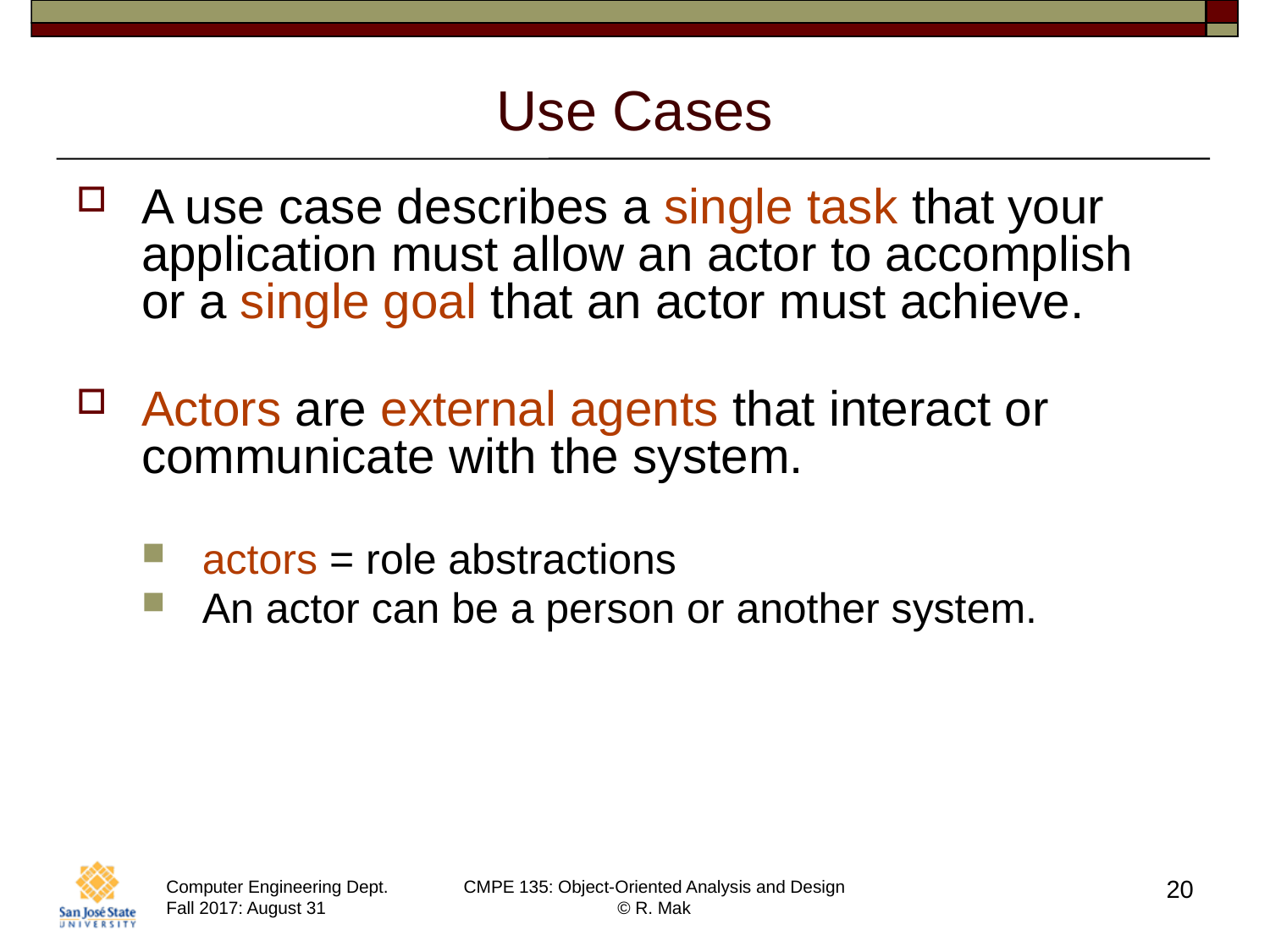

# Use Cases
A use case describes a single task that your application must allow an actor to accomplish
or a single goal that an actor must achieve.

Actors are external agents that interact or communicate with the system.

actors = role abstractions
An actor can be a person or another system.

20